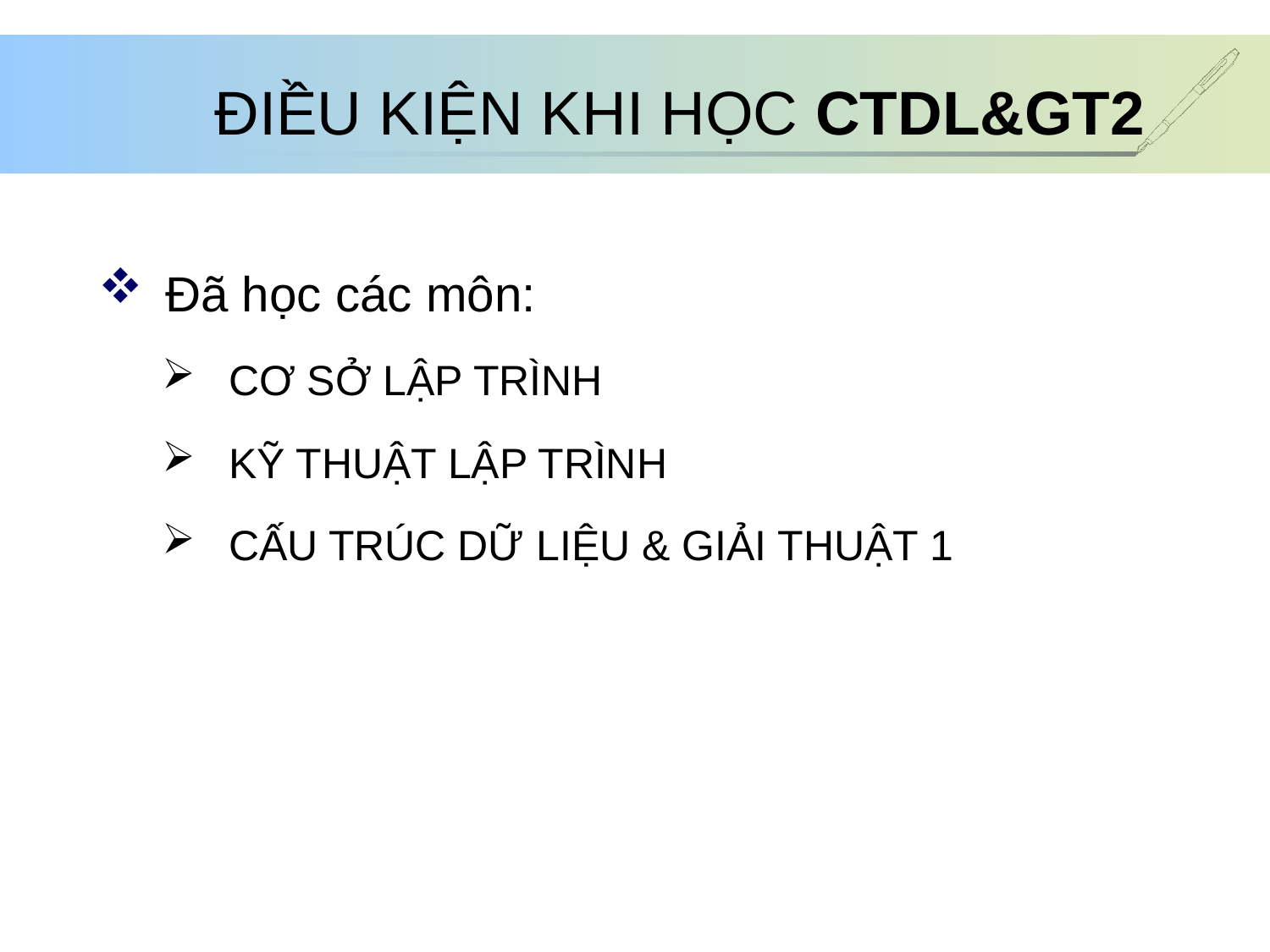

ĐIỀU KIỆN KHI HỌC CTDL&GT2
Đã học các môn:
CƠ SỞ LẬP TRÌNH
KỸ THUẬT LẬP TRÌNH
CẤU TRÚC DỮ LIỆU & GIẢI THUẬT 1